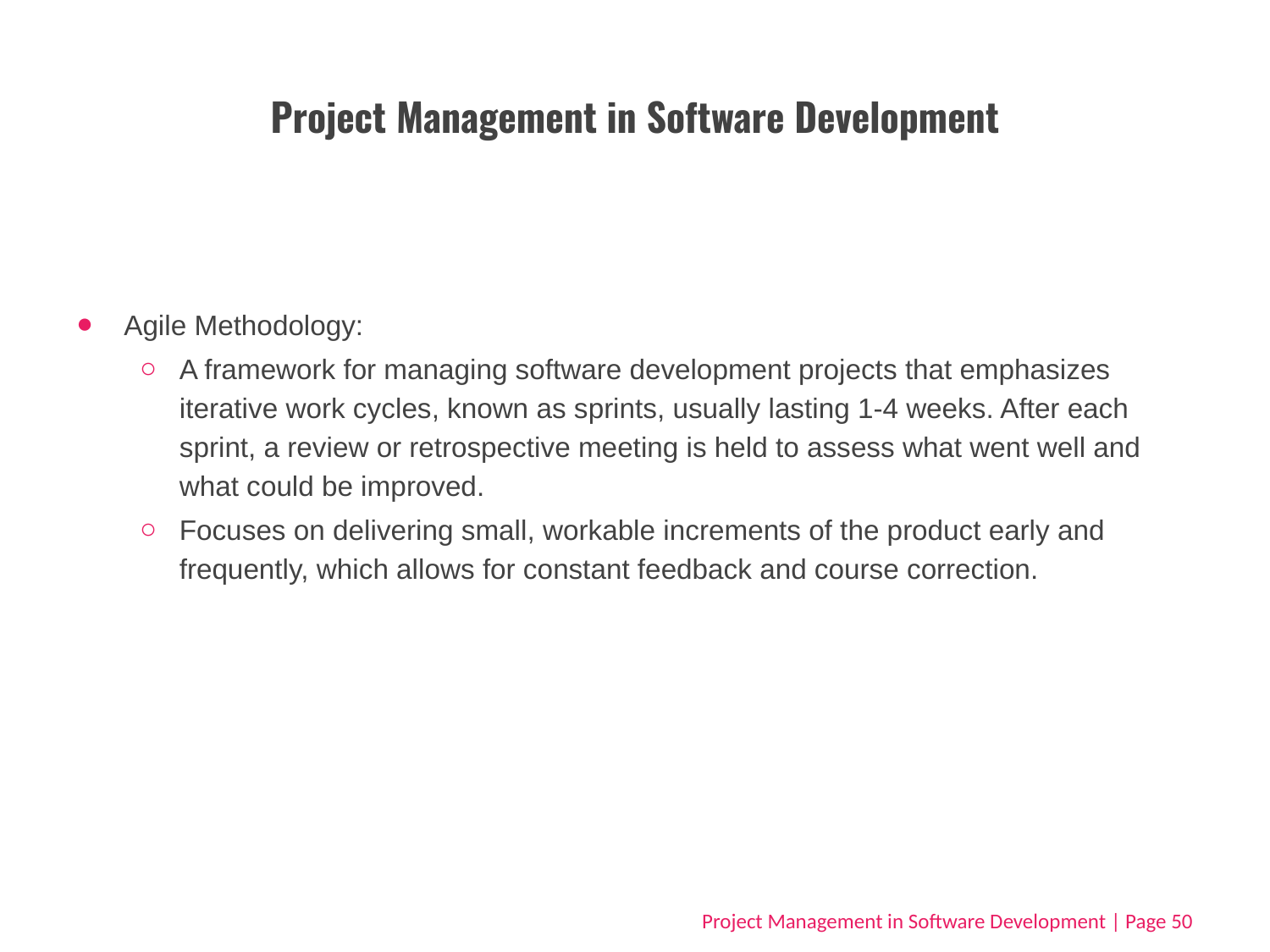

# Project Management in Software Development

Agile Methodology:
A framework for managing software development projects that emphasizes iterative work cycles, known as sprints, usually lasting 1-4 weeks. After each sprint, a review or retrospective meeting is held to assess what went well and what could be improved.
Focuses on delivering small, workable increments of the product early and frequently, which allows for constant feedback and course correction.

Project Management in Software Development | Page 50